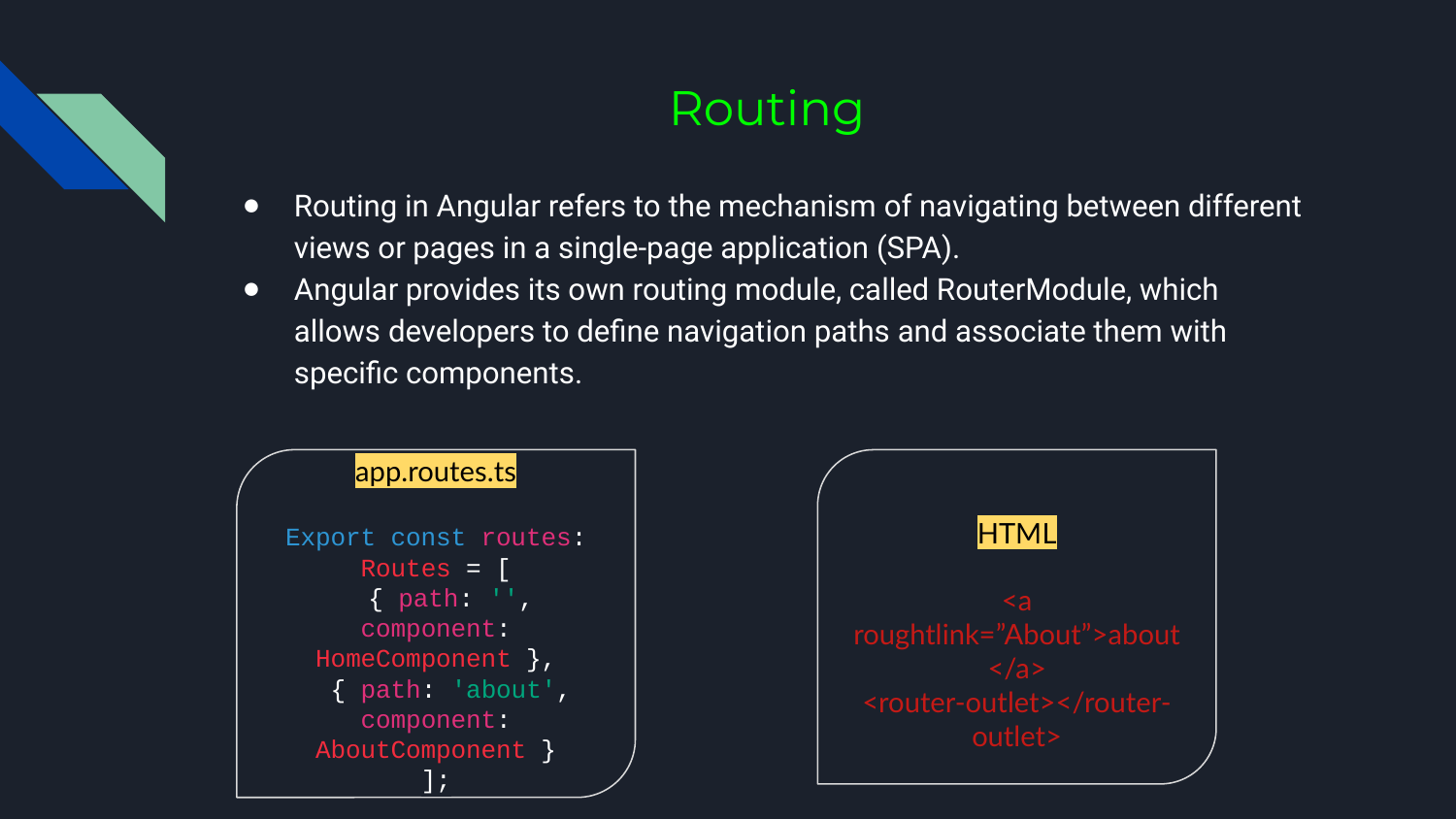

# Routing
Routing in Angular refers to the mechanism of navigating between different views or pages in a single-page application (SPA).
Angular provides its own routing module, called RouterModule, which allows developers to define navigation paths and associate them with specific components.

app.routes.ts

Export const routes: Routes = [
  { path: '', component: HomeComponent },
  { path: 'about', component: AboutComponent }
];

HTML

<a roughtlink=”About”>about</a>
<router-outlet></router-outlet>